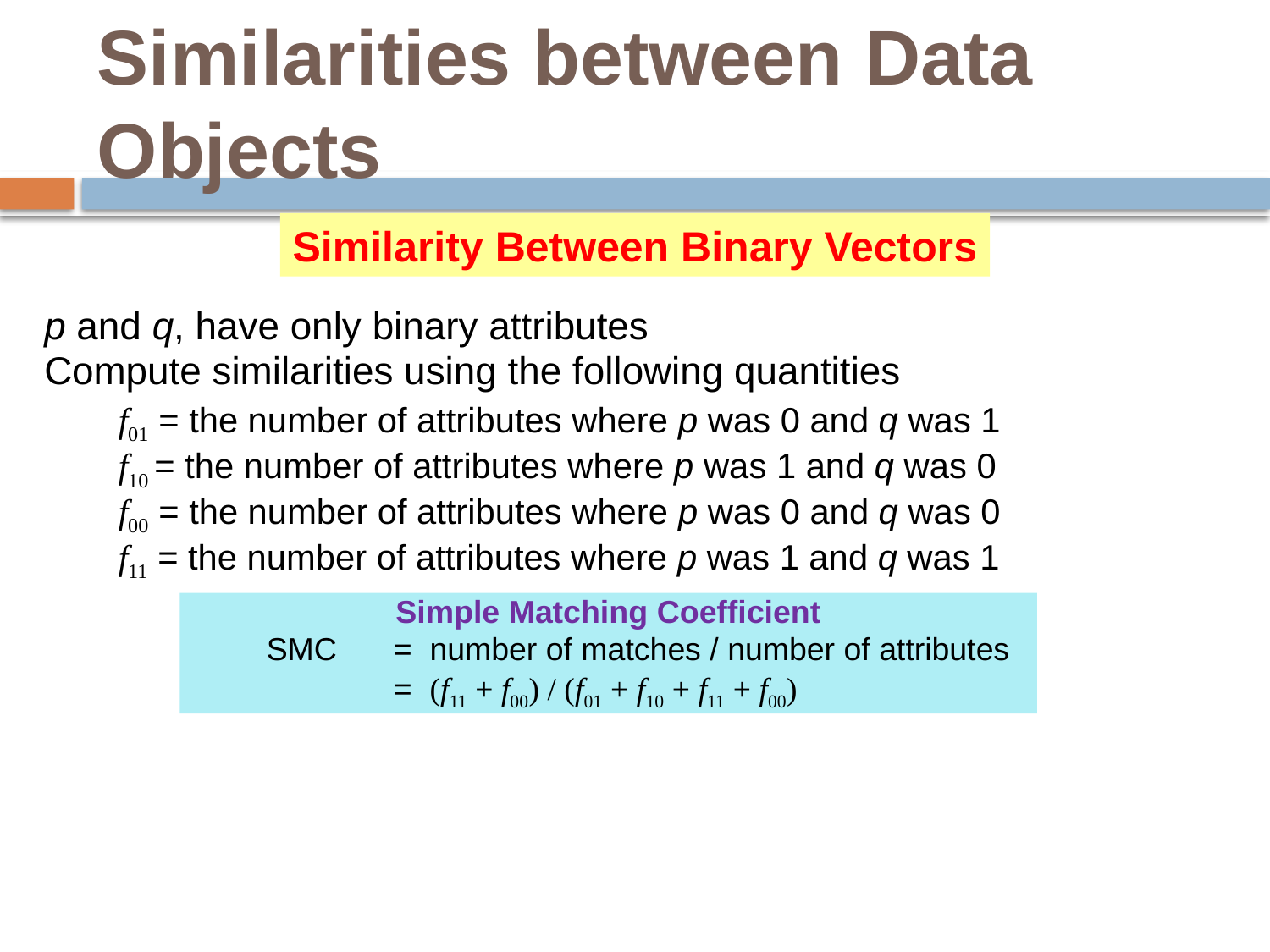

# Similarities between Data Objects
Similarity Between Binary Vectors
p and q, have only binary attributes
Compute similarities using the following quantities
	f01 = the number of attributes where p was 0 and q was 1
	f10 = the number of attributes where p was 1 and q was 0
	f00 = the number of attributes where p was 0 and q was 0
	f11 = the number of attributes where p was 1 and q was 1

Simple Matching Coefficient
	SMC 	=  number of matches / number of attributes
                 	=  (f11 + f00) / (f01 + f10 + f11 + f00)